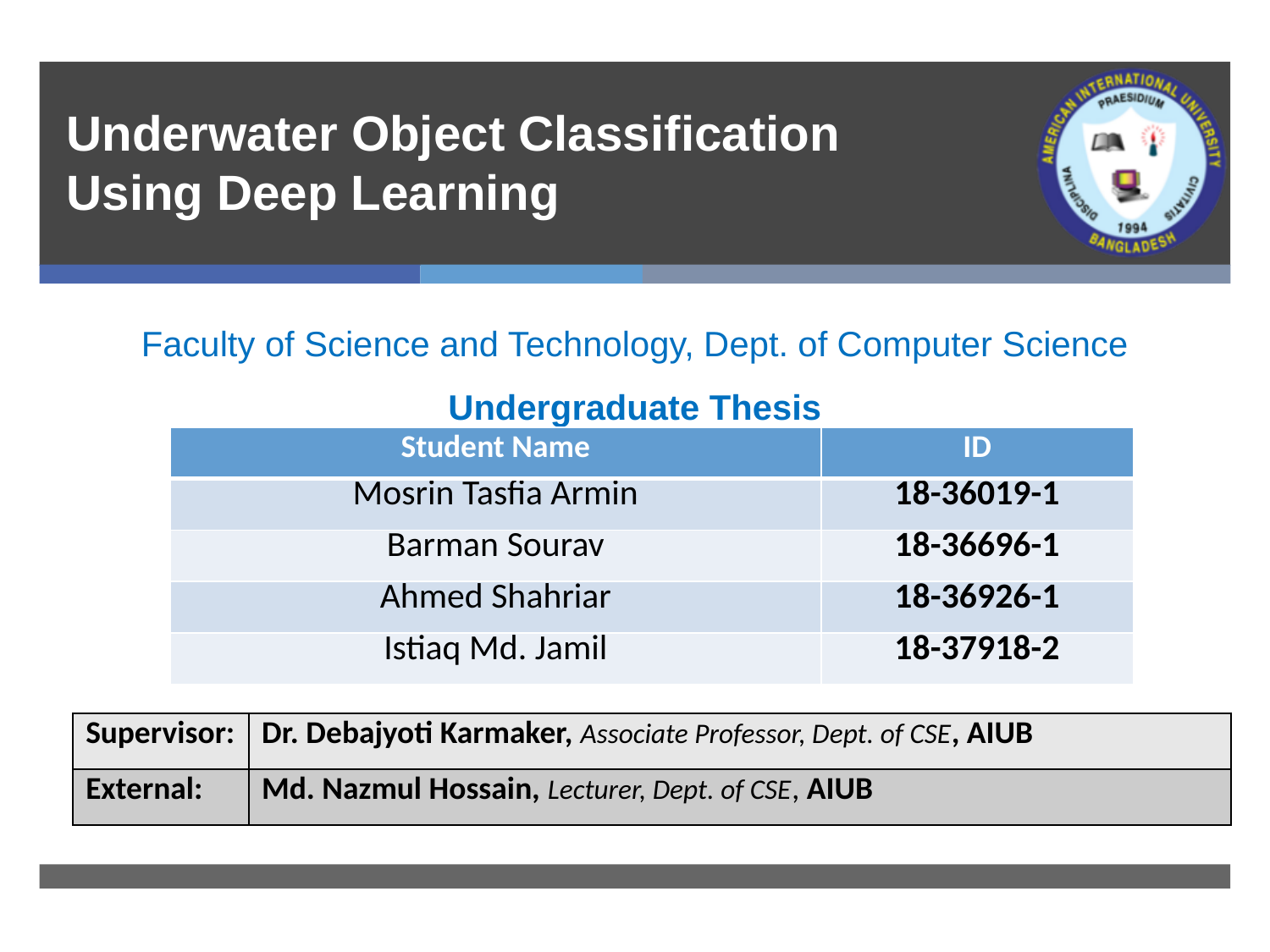

# Underwater Object Classification Using Deep Learning
Faculty of Science and Technology, Dept. of Computer Science
Undergraduate Thesis
| Student Name | ID |
| --- | --- |
| Mosrin Tasfia Armin | 18-36019-1 |
| Barman Sourav | 18-36696-1 |
| Ahmed Shahriar | 18-36926-1 |
| Istiaq Md. Jamil | 18-37918-2 |
| Supervisor: | Dr. Debajyoti Karmaker, Associate Professor, Dept. of CSE, AIUB |
| --- | --- |
| External: | Md. Nazmul Hossain, Lecturer, Dept. of CSE, AIUB |